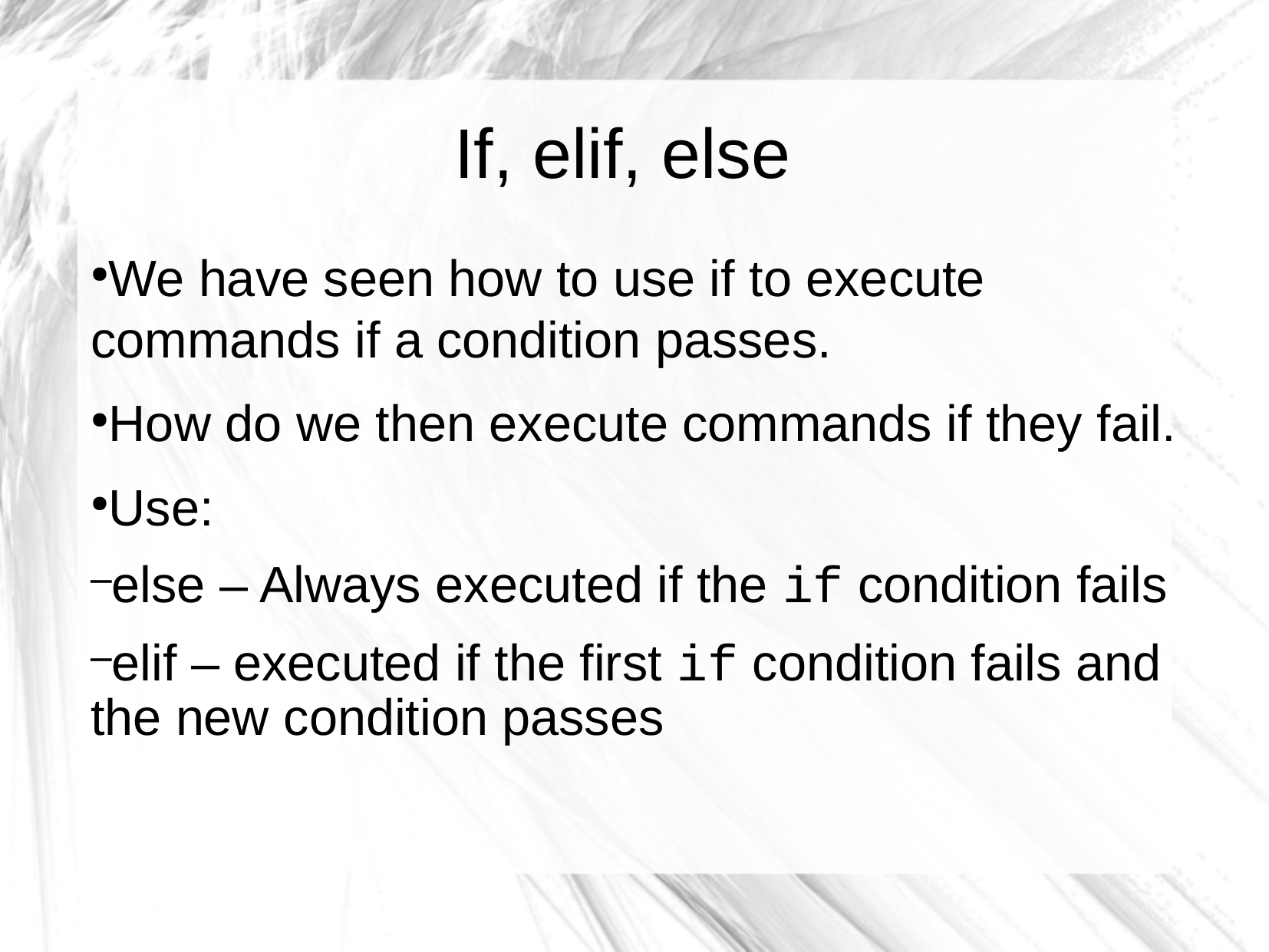

If, elif, else
We have seen how to use if to execute commands if a condition passes.
How do we then execute commands if they fail.
Use:
else – Always executed if the if condition fails
elif – executed if the first if condition fails and the new condition passes